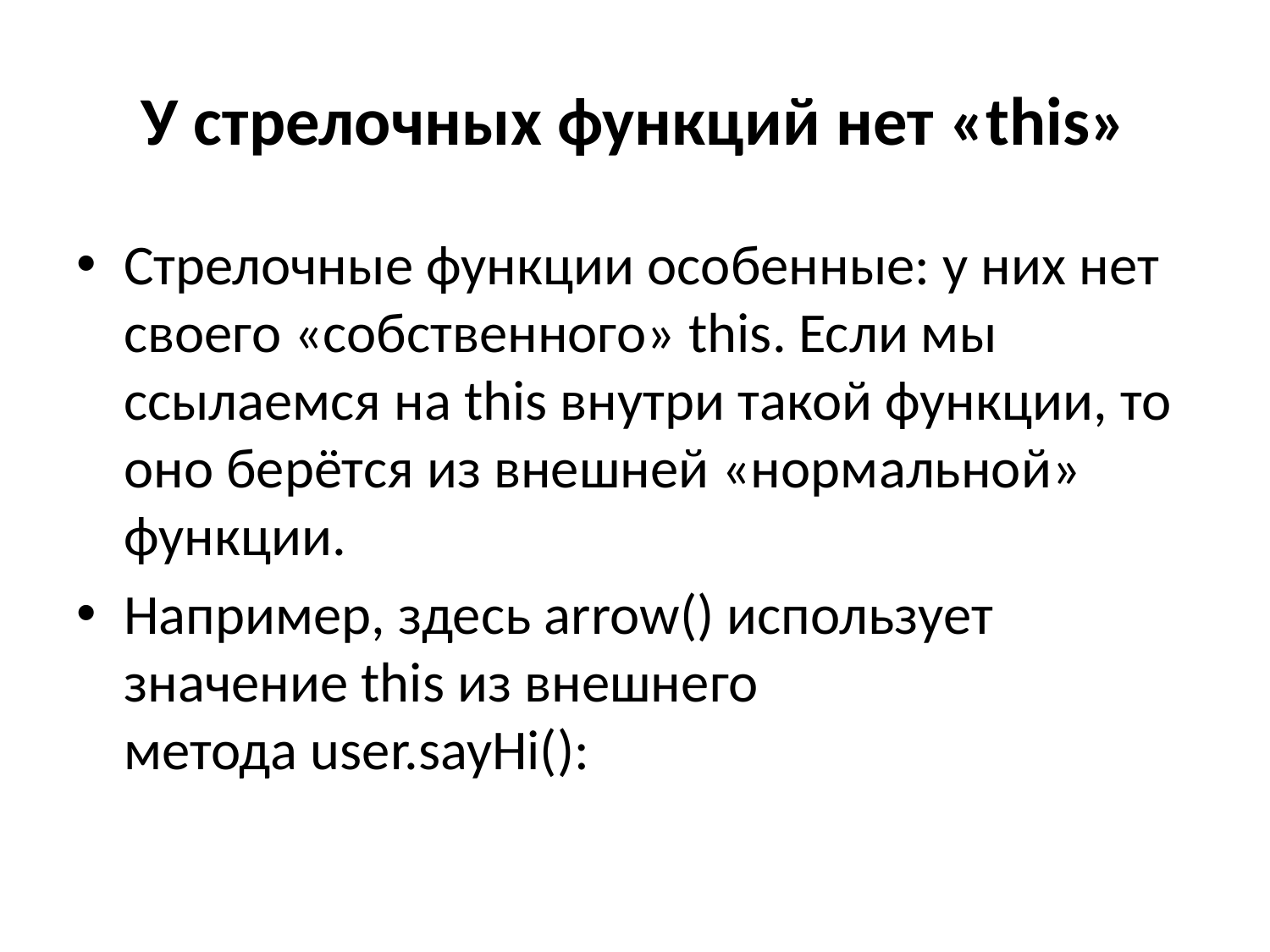

# У стрелочных функций нет «this»
Стрелочные функции особенные: у них нет своего «собственного» this. Если мы ссылаемся на this внутри такой функции, то оно берётся из внешней «нормальной» функции.
Например, здесь arrow() использует значение this из внешнего метода user.sayHi():